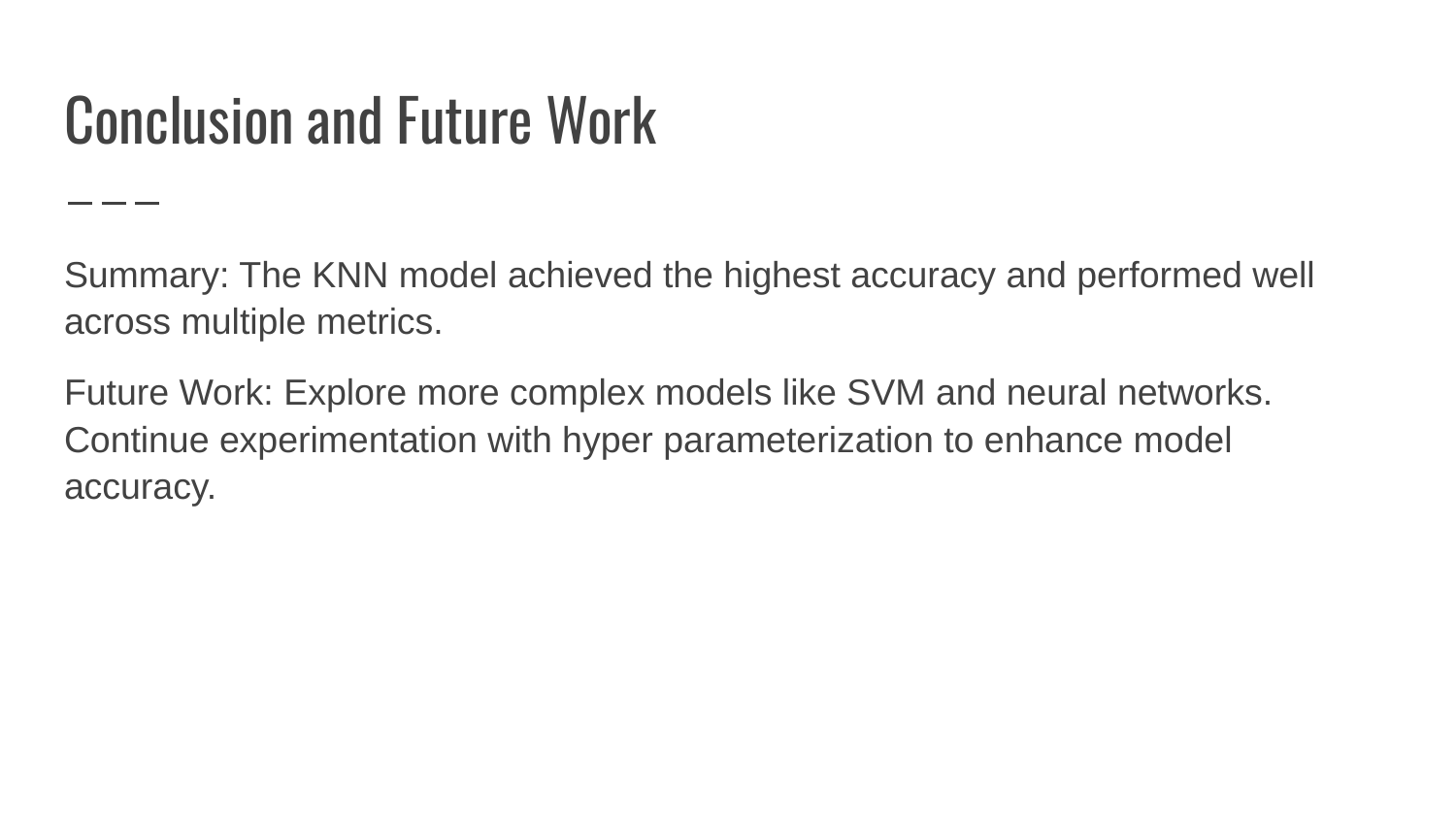

# Conclusion and Future Work
Summary: The KNN model achieved the highest accuracy and performed well across multiple metrics.
Future Work: Explore more complex models like SVM and neural networks. Continue experimentation with hyper parameterization to enhance model accuracy.